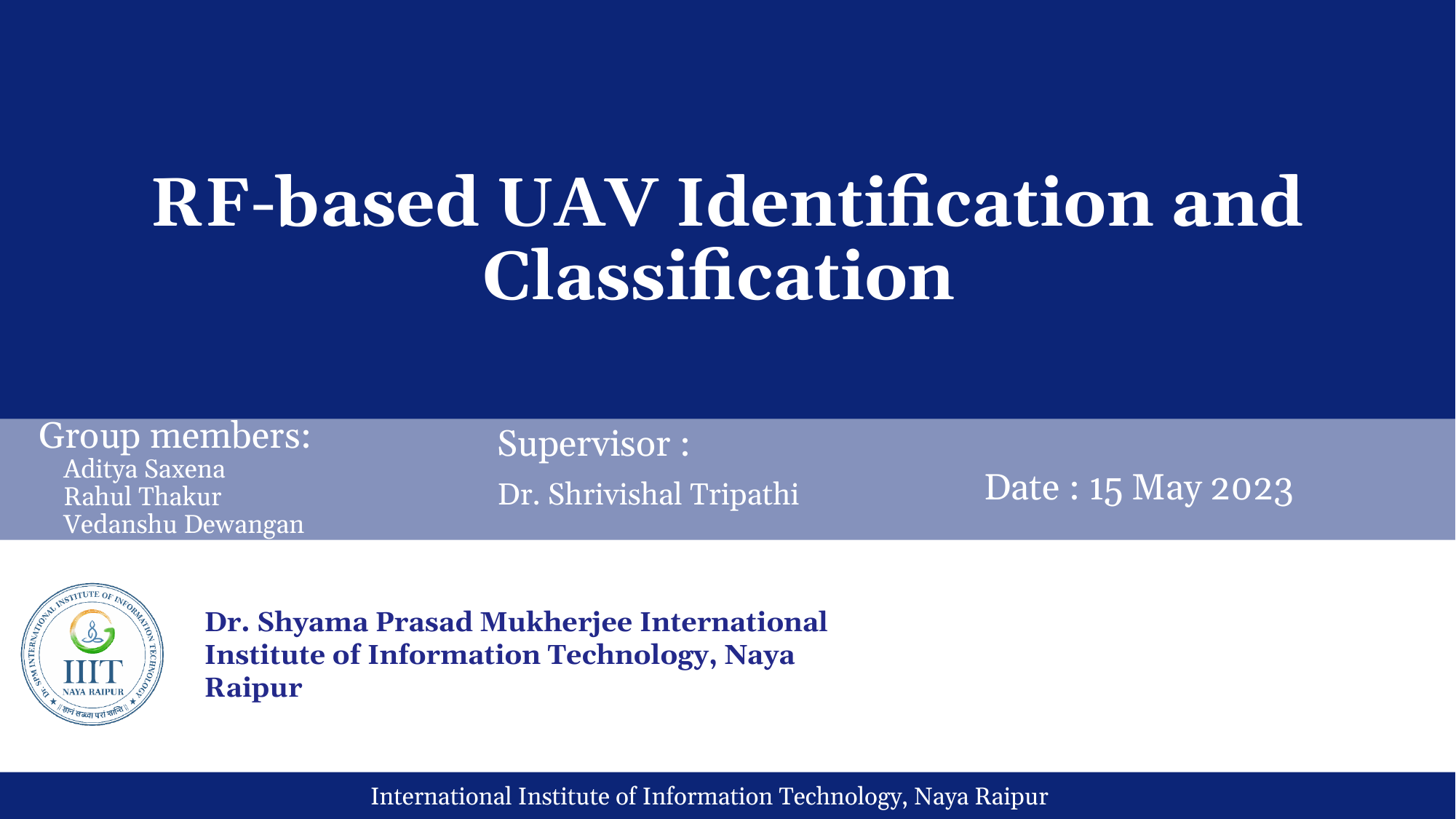

# RF-based UAV Identification and Classification
Group members:
    Aditya Saxena
    Rahul Thakur
    Vedanshu Dewangan
Supervisor :

Dr. Shrivishal Tripathi

Date : 15 May 2023

International Institute of Information Technology, Naya Raipur